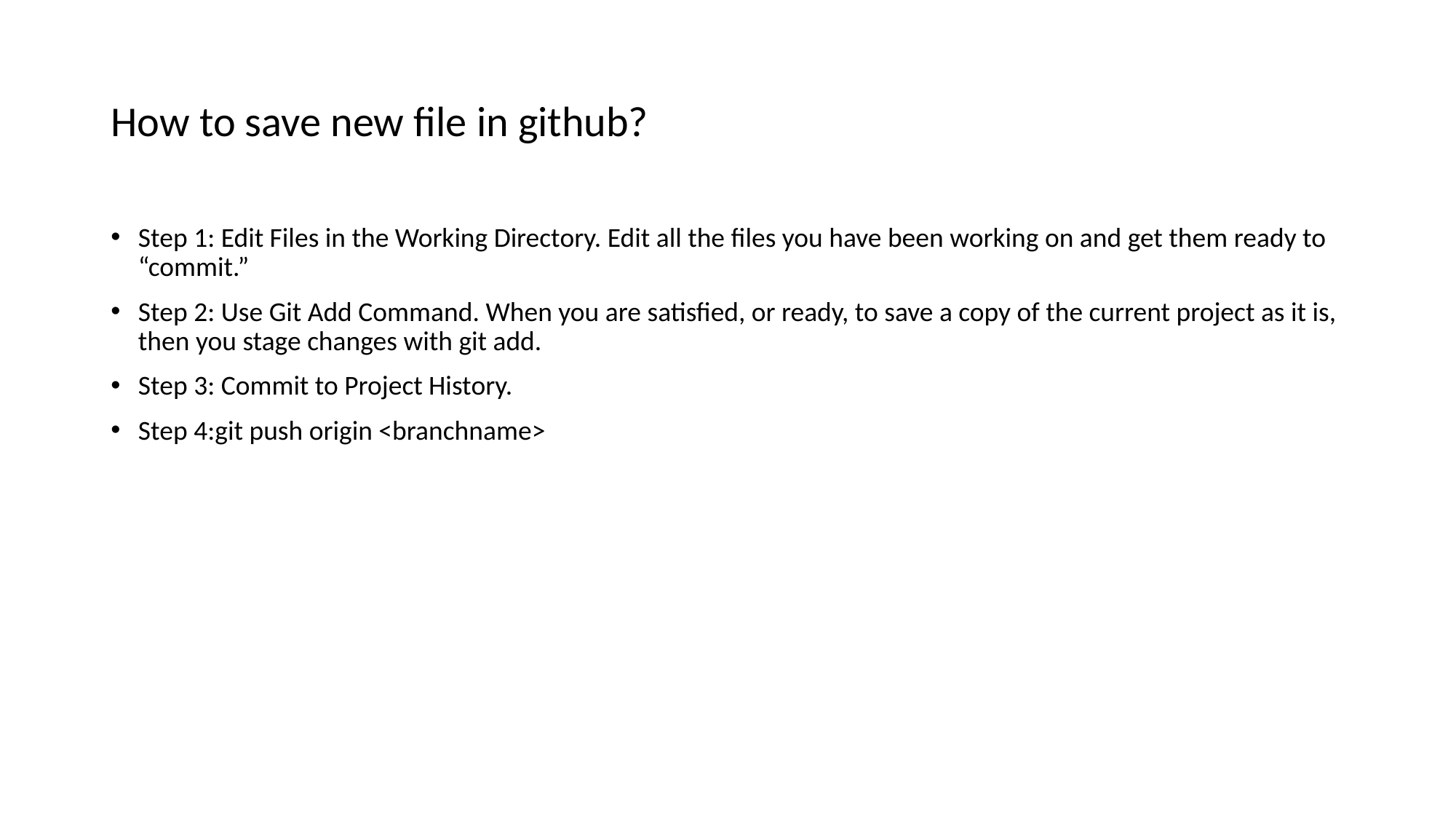

# How to save new file in github?
Step 1: Edit Files in the Working Directory. Edit all the files you have been working on and get them ready to “commit.”
Step 2: Use Git Add Command. When you are satisfied, or ready, to save a copy of the current project as it is, then you stage changes with git add.
Step 3: Commit to Project History.
Step 4:git push origin <branchname>